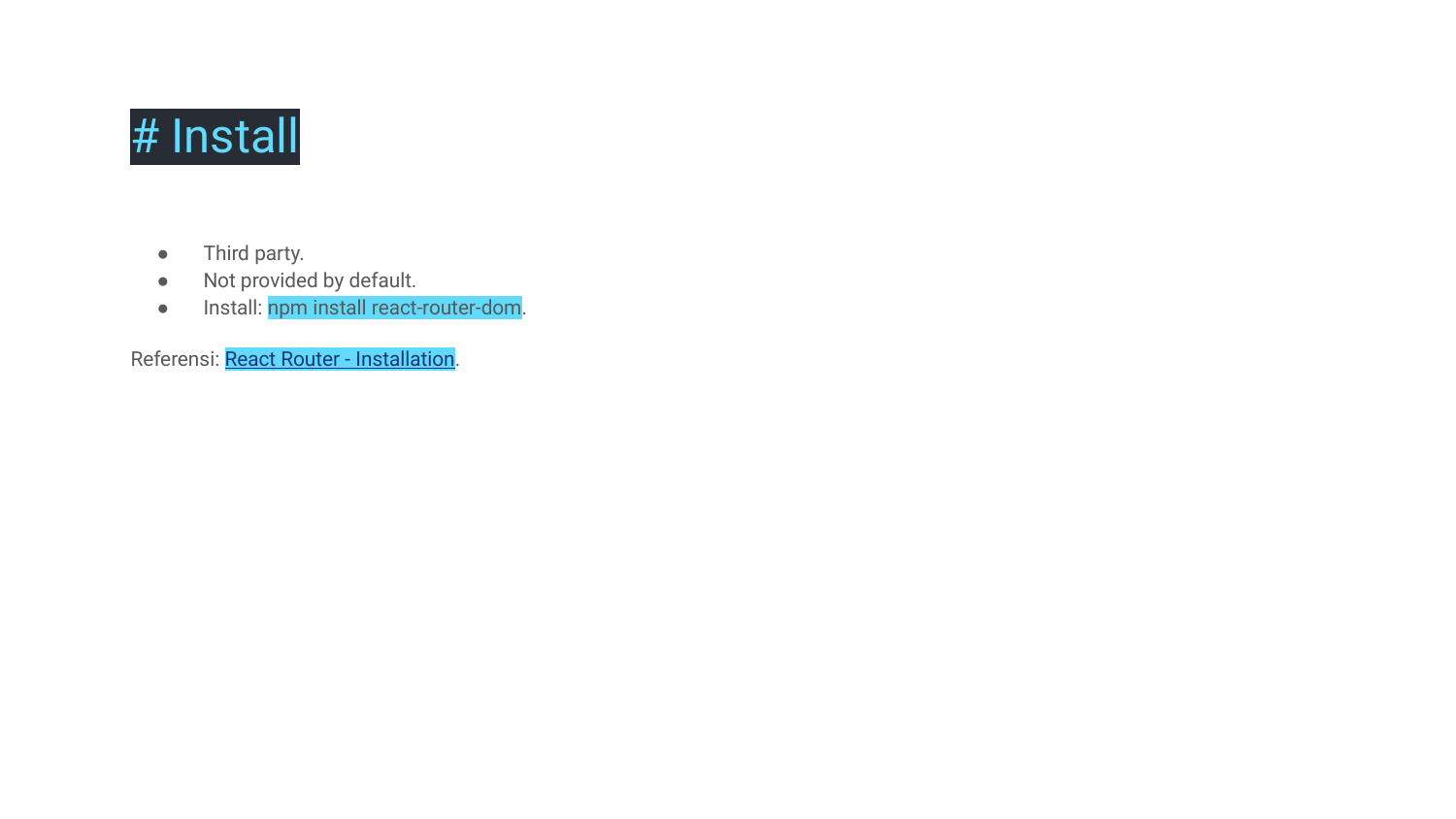

# Install
Third party.
Not provided by default.
Install: npm install react-router-dom.
Referensi: React Router - Installation.